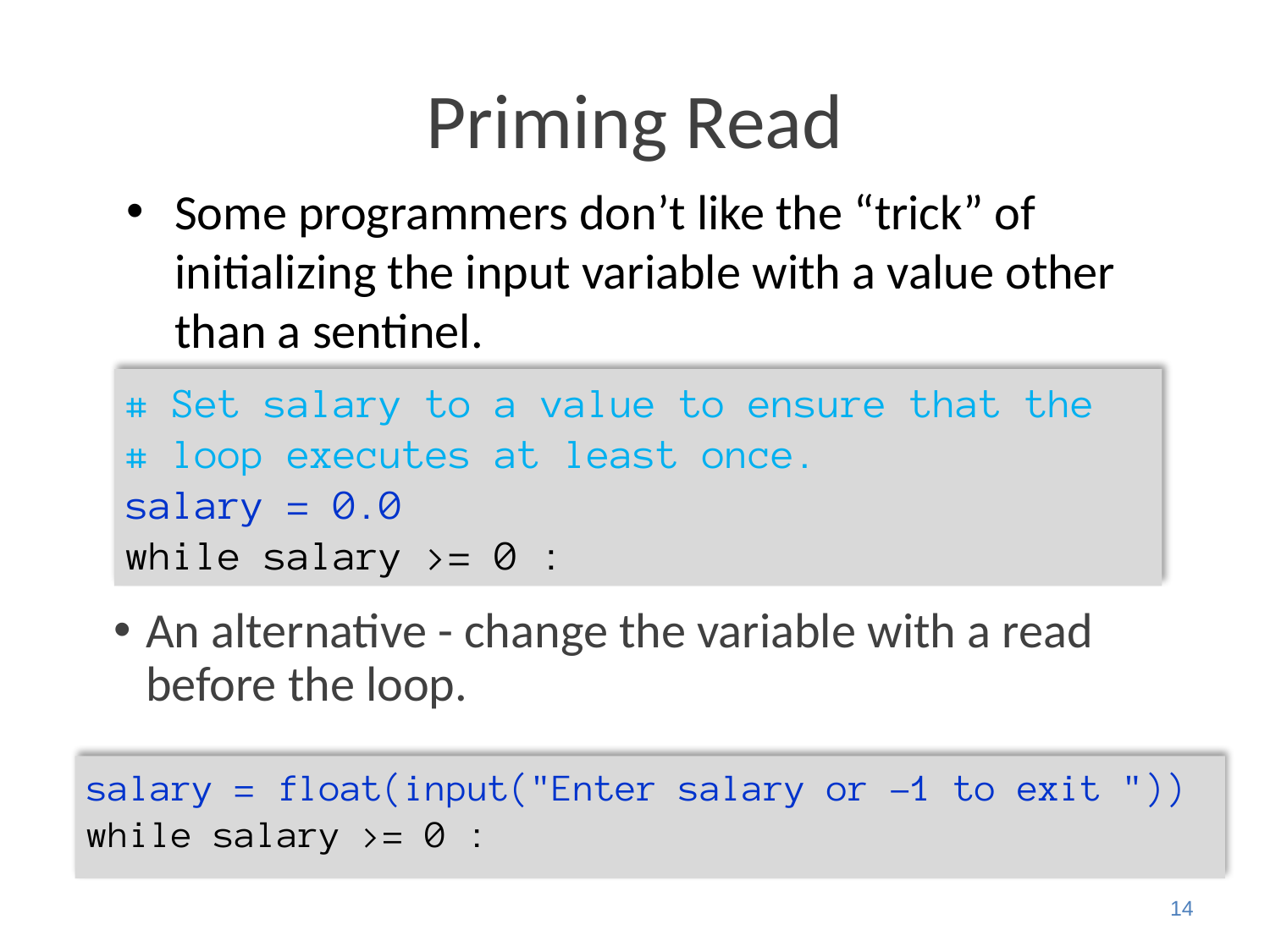

# Priming Read
Some programmers don’t like the “trick” of initializing the input variable with a value other than a sentinel.
# Set salary to a value to ensure that the
# loop executes at least once.
salary = 0.0
while salary >= 0 :
An alternative - change the variable with a read before the loop.
salary = float(input("Enter salary or -1 to exit "))
while salary >= 0 :
14